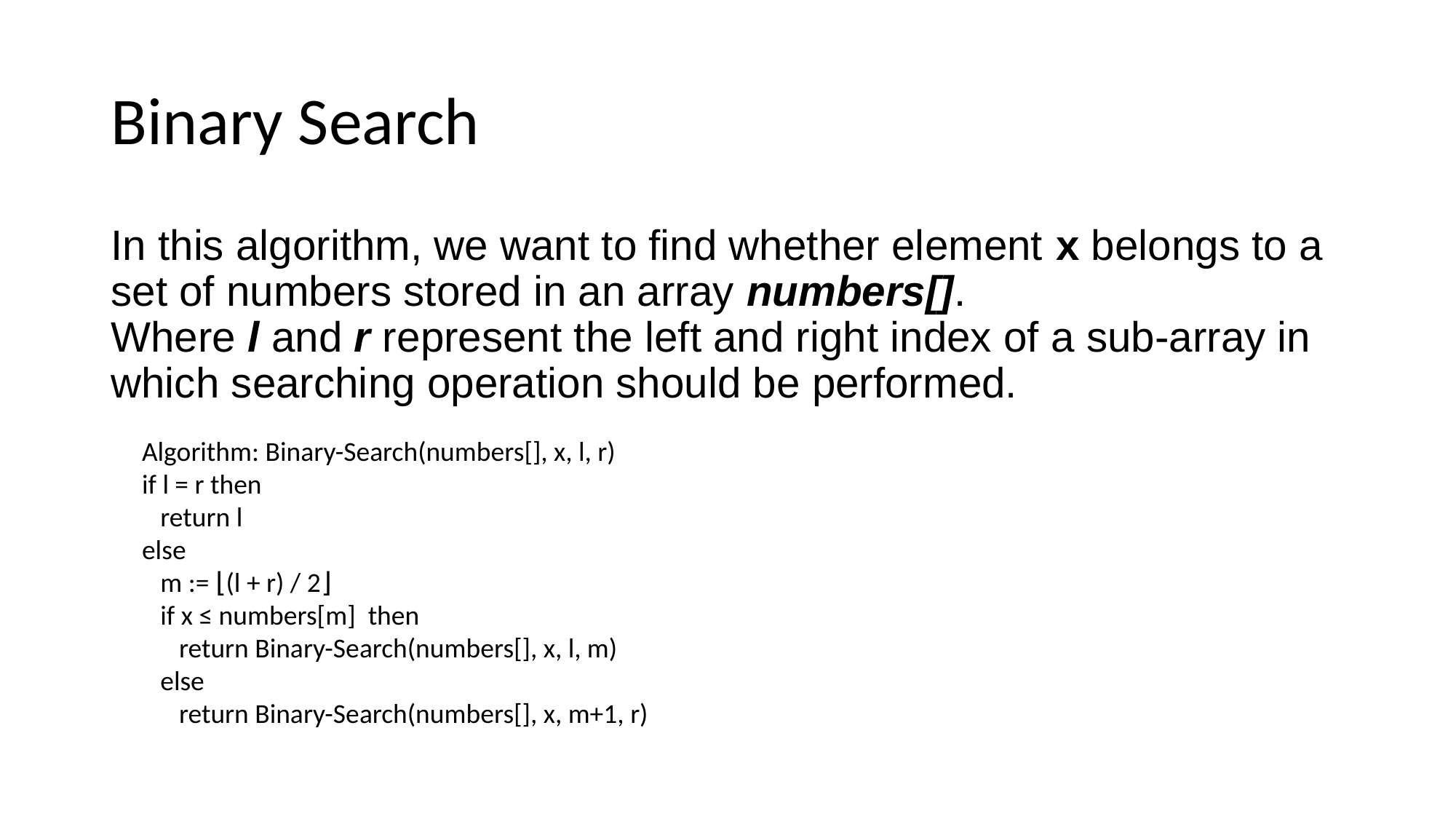

# Binary Search
In this algorithm, we want to find whether element x belongs to a set of numbers stored in an array numbers[]. Where l and r represent the left and right index of a sub-array in which searching operation should be performed.
Algorithm: Binary-Search(numbers[], x, l, r)
if l = r then
   return l
else
   m := ⌊(l + r) / 2⌋
   if x ≤ numbers[m]  then
      return Binary-Search(numbers[], x, l, m)
   else
      return Binary-Search(numbers[], x, m+1, r)